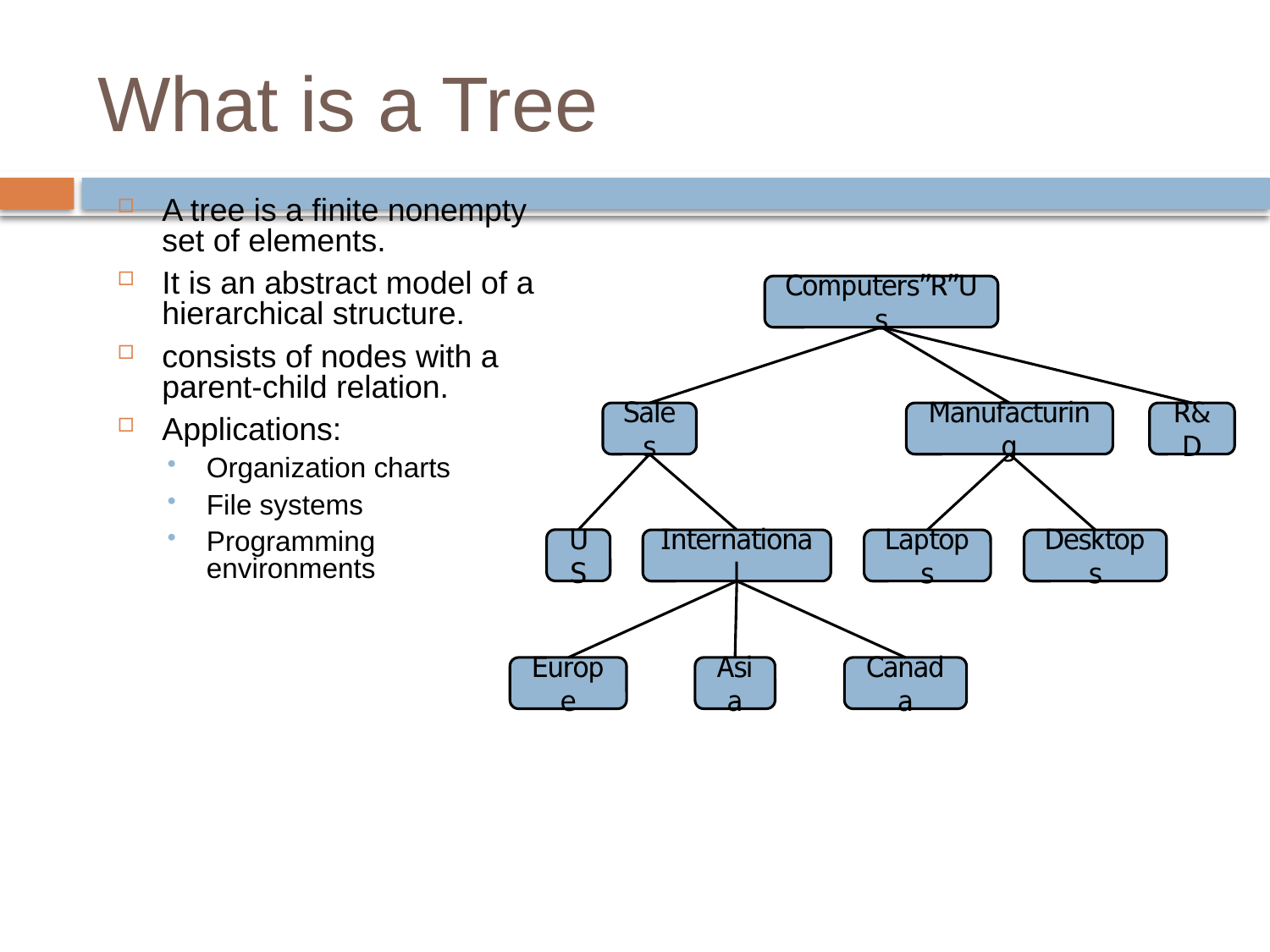

# What is a Tree
A tree is a finite nonempty set of elements.
It is an abstract model of a hierarchical structure.
consists of nodes with a parent-child relation.
Applications:
Organization charts
File systems
Programming environments
Computers”R”Us
Sales
Manufacturing
R&D
US
International
Laptops
Desktops
Europe
Asia
Canada